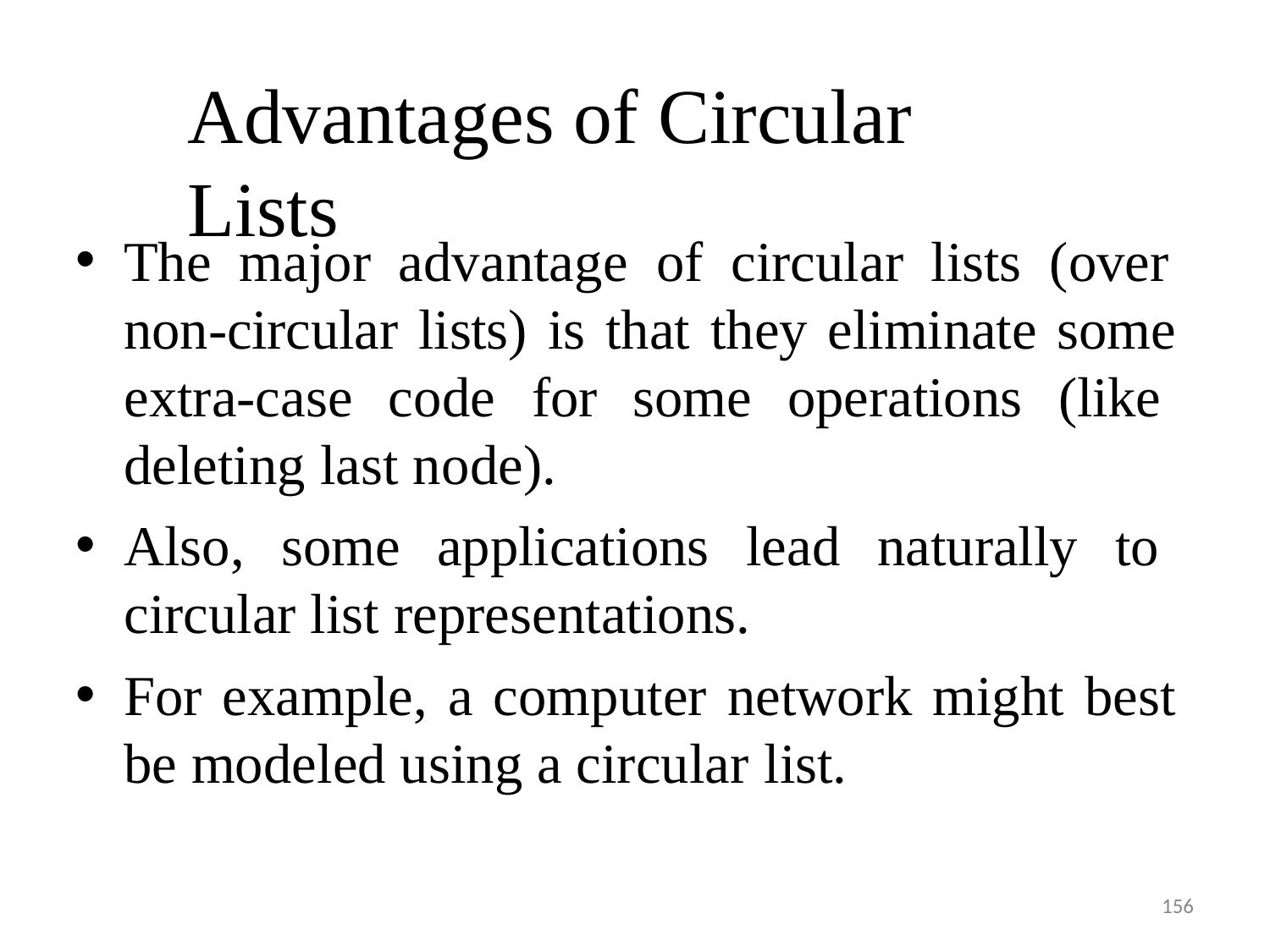

# Advantages of Circular Lists
The major advantage of circular lists (over  non-circular lists) is that they eliminate some  extra-case code for some operations (like  deleting last node).
Also, some applications lead naturally to  circular list representations.
For example, a computer network might best  be modeled using a circular list.
156